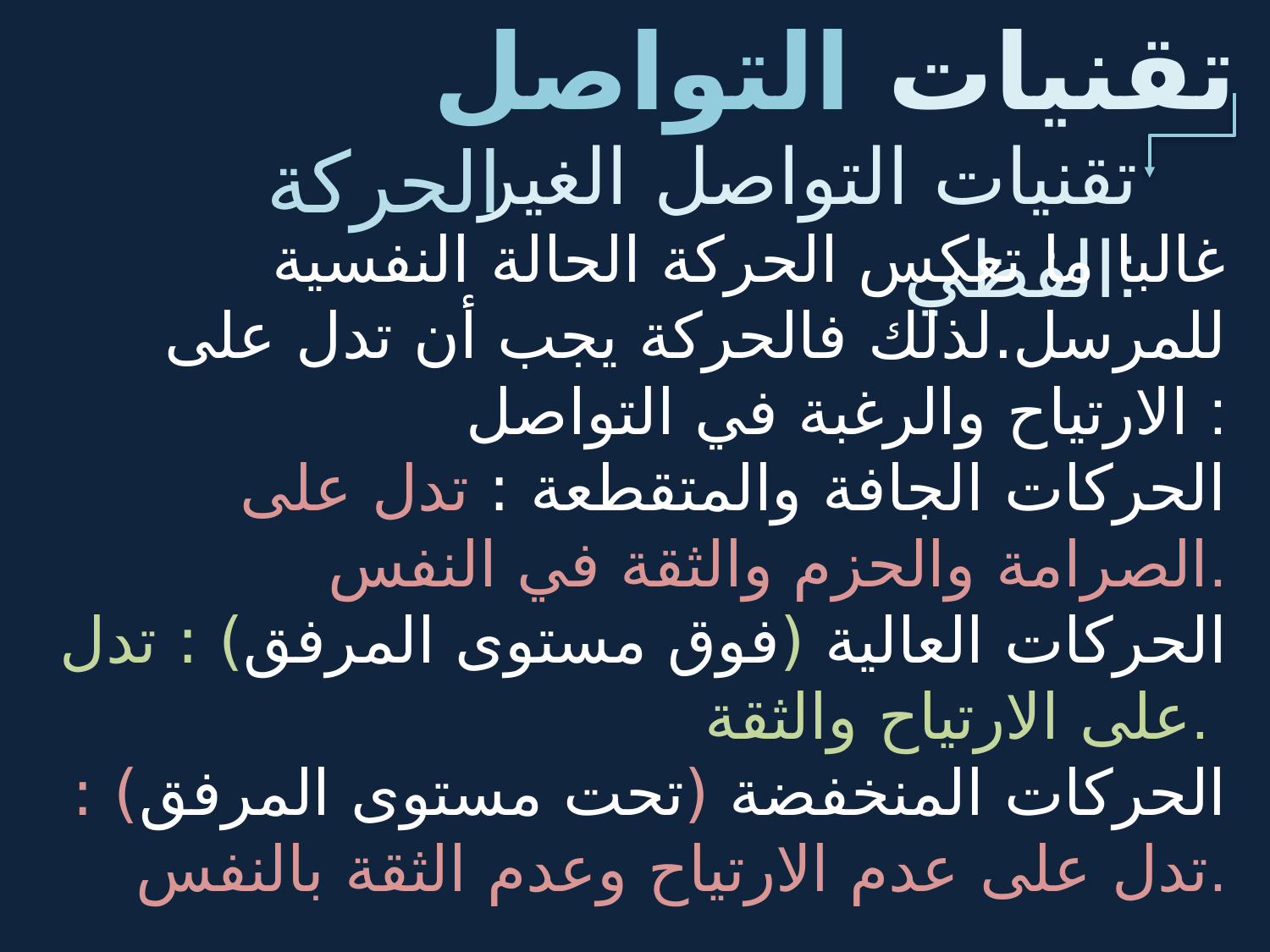

تقنيات التواصل
#
تقنيات التواصل الغير الفظي:
الحركة
غالبا ما تعكس الحركة الحالة النفسية للمرسل.لذلك فالحركة يجب أن تدل على الارتياح والرغبة في التواصل :
 الحركات الجافة والمتقطعة : تدل على الصرامة والحزم والثقة في النفس.
الحركات العالية (فوق مستوى المرفق) : تدل على الارتياح والثقة.
الحركات المنخفضة (تحت مستوى المرفق) : تدل على عدم الارتياح وعدم الثقة بالنفس.

- لا يجب التحفظ في استعمال الحركة.
- لا يجب المبالغة في استعمالها.